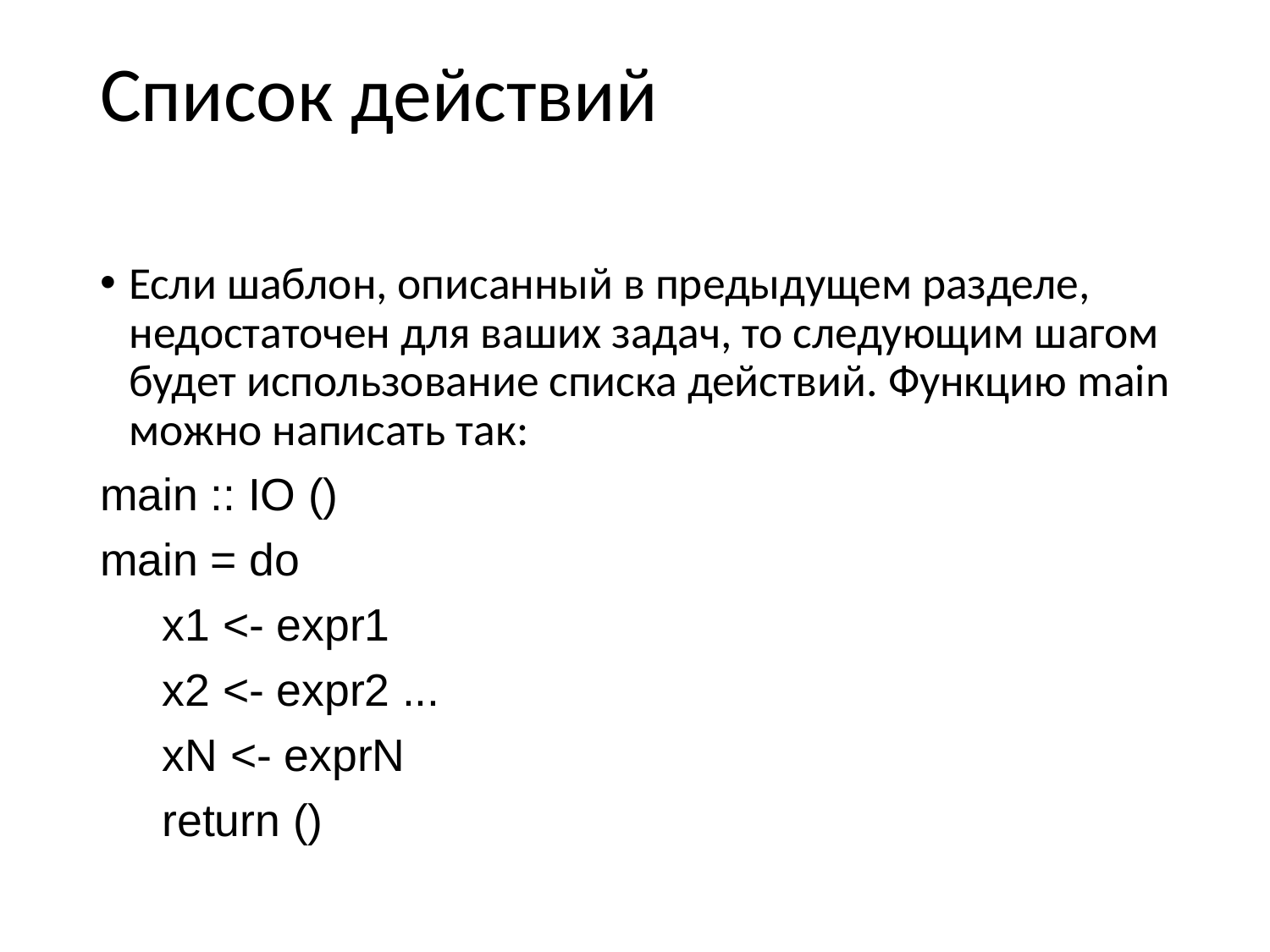

# Список действий
Если шаблон, описанный в предыдущем разделе, недостаточен для ваших задач, то следующим шагом будет использование списка действий. Функцию main можно написать так:
main :: IO ()
main = do
     x1 <- expr1
     x2 <- expr2 ...
     xN <- exprN
     return ()